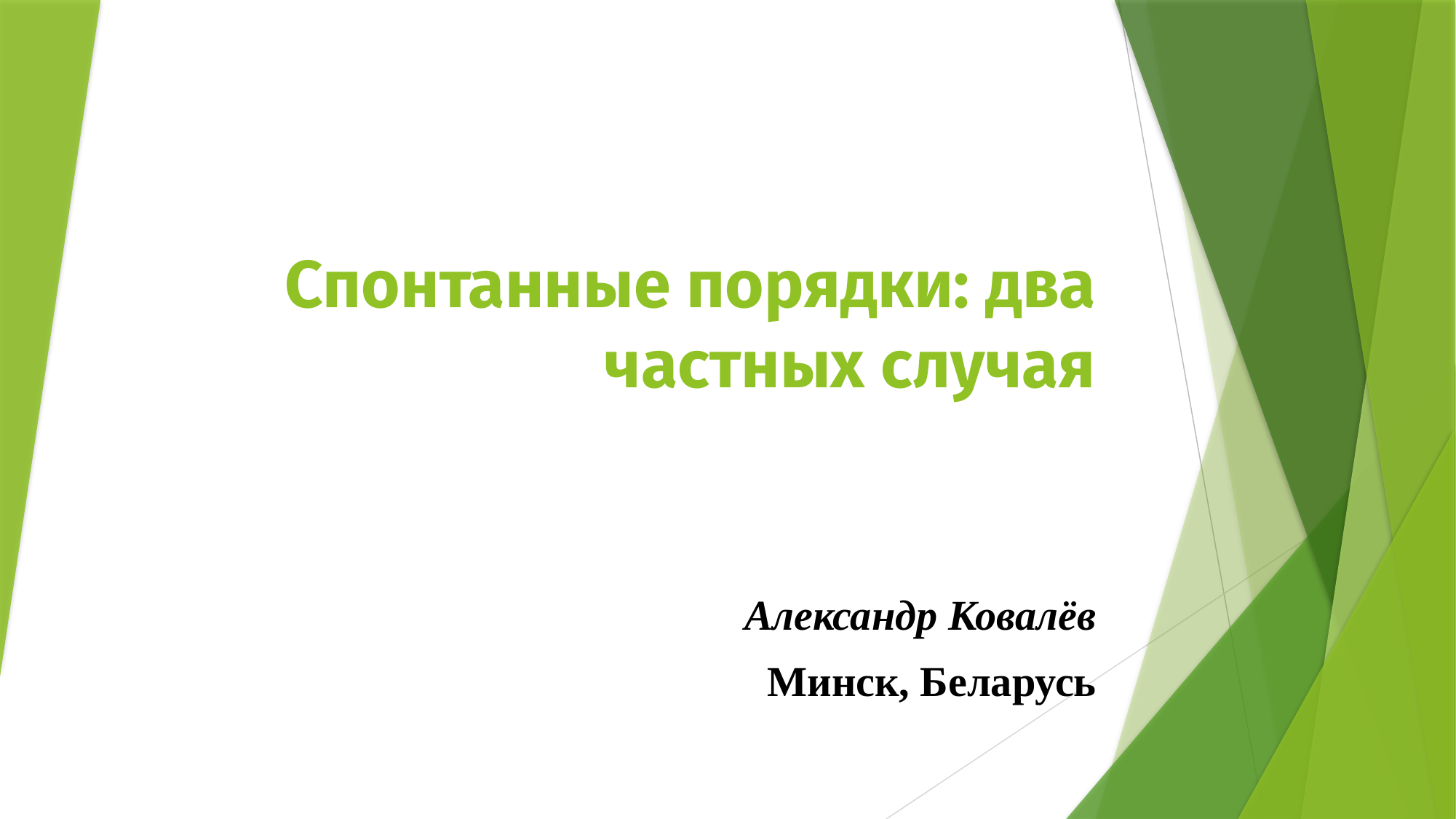

# Спонтанные порядки: два частных случая
Александр Ковалёв
Минск, Беларусь